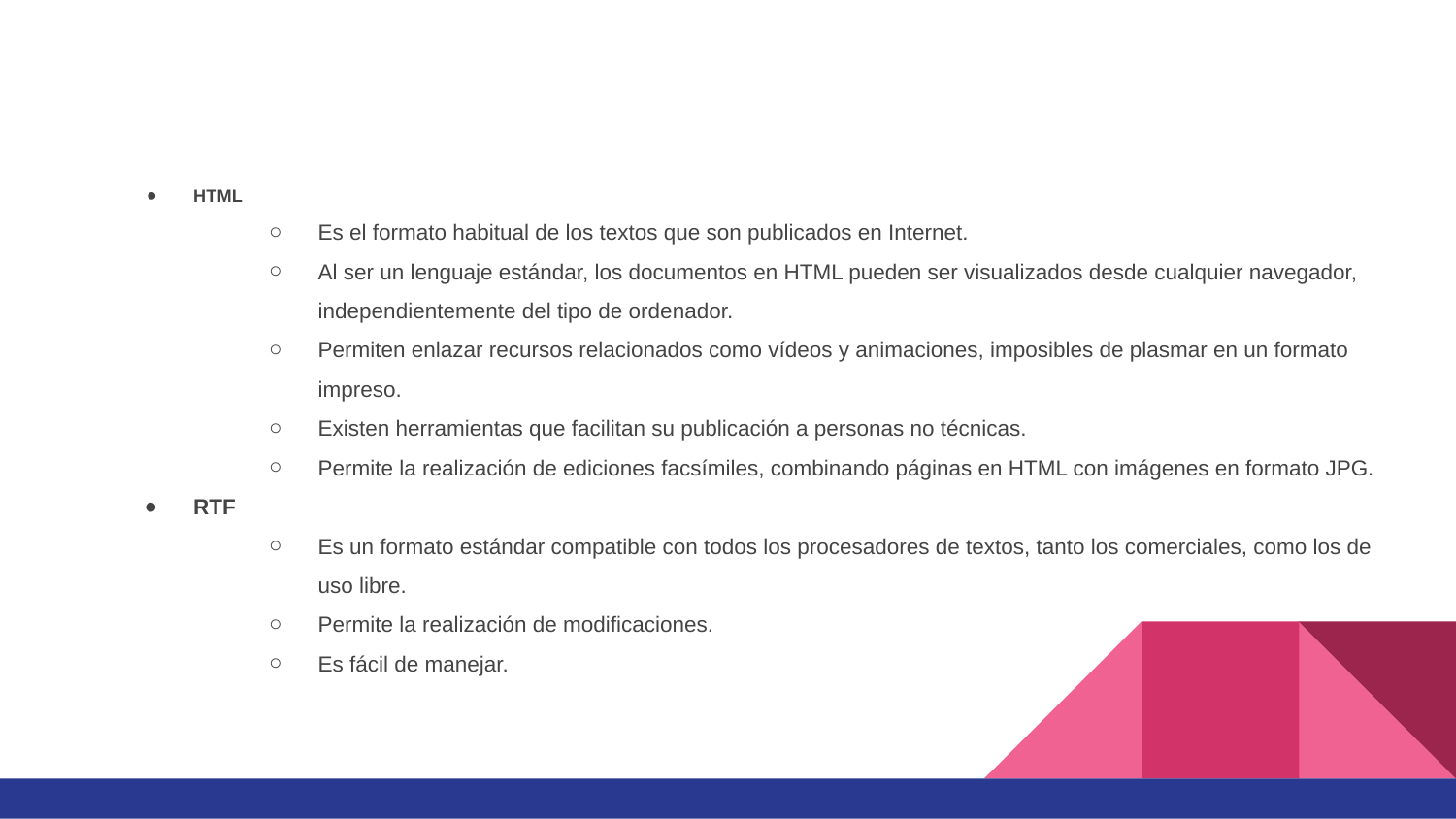

HTML
Es el formato habitual de los textos que son publicados en Internet.
Al ser un lenguaje estándar, los documentos en HTML pueden ser visualizados desde cualquier navegador, independientemente del tipo de ordenador.
Permiten enlazar recursos relacionados como vídeos y animaciones, imposibles de plasmar en un formato impreso.
Existen herramientas que facilitan su publicación a personas no técnicas.
Permite la realización de ediciones facsímiles, combinando páginas en HTML con imágenes en formato JPG.
RTF
Es un formato estándar compatible con todos los procesadores de textos, tanto los comerciales, como los de uso libre.
Permite la realización de modificaciones.
Es fácil de manejar.